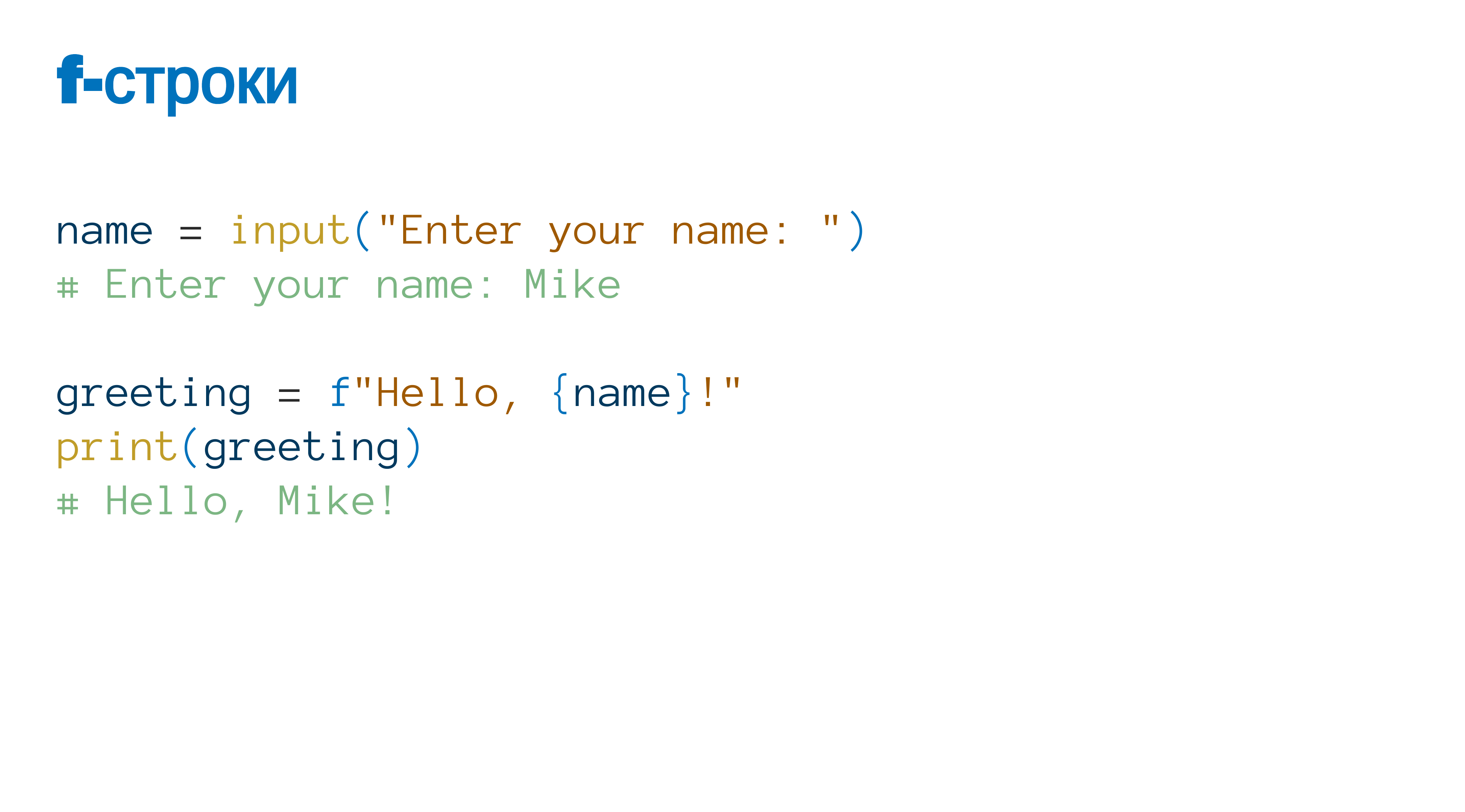

# f-строки
name = input("Enter your name: ")
# Enter your name: Mike

greeting = f"Hello, {name}!"
print(greeting)
# Hello, Mike!
18